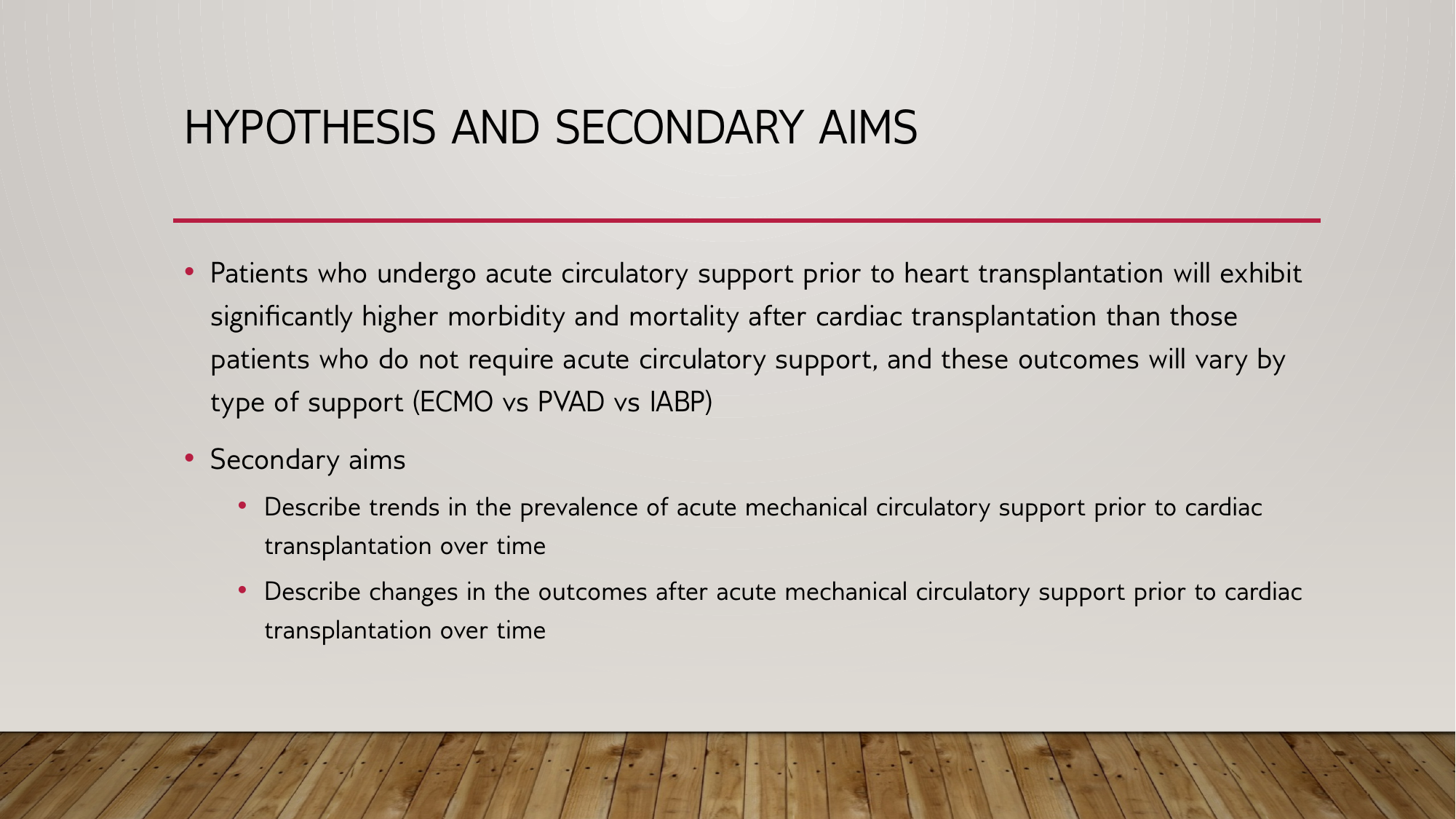

# Hypothesis and secondary aims
Patients who undergo acute circulatory support prior to heart transplantation will exhibit significantly higher morbidity and mortality after cardiac transplantation than those patients who do not require acute circulatory support, and these outcomes will vary by type of support (ECMO vs PVAD vs IABP)
Secondary aims
Describe trends in the prevalence of acute mechanical circulatory support prior to cardiac transplantation over time
Describe changes in the outcomes after acute mechanical circulatory support prior to cardiac transplantation over time